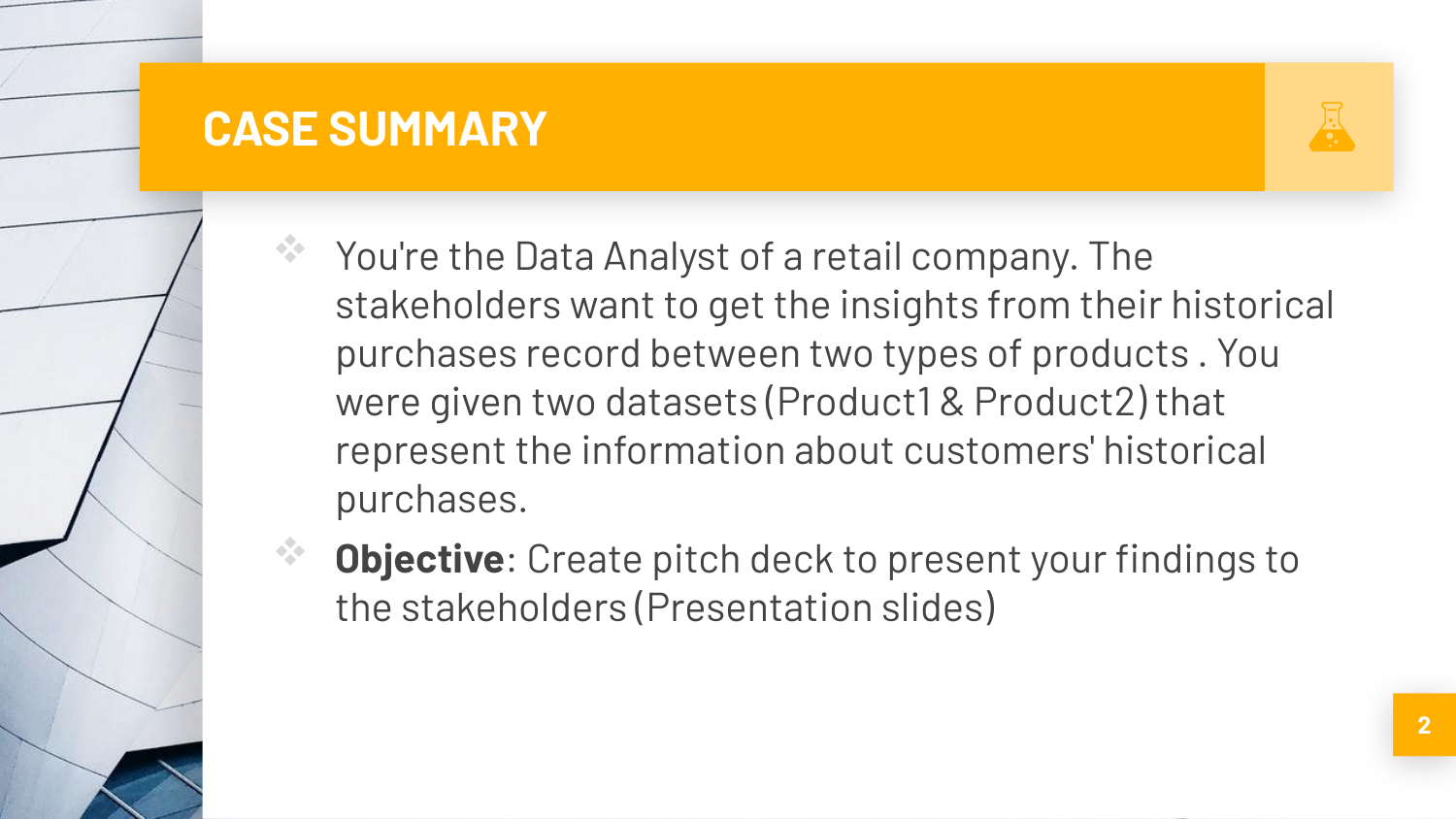

# CASE SUMMARY

You're the Data Analyst of a retail company. The stakeholders want to get the insights from their historical purchases record between two types of products . You were given two datasets (Product1 & Product2) that represent the information about customers' historical purchases.
Objective: Create pitch deck to present your findings to the stakeholders (Presentation slides)

2